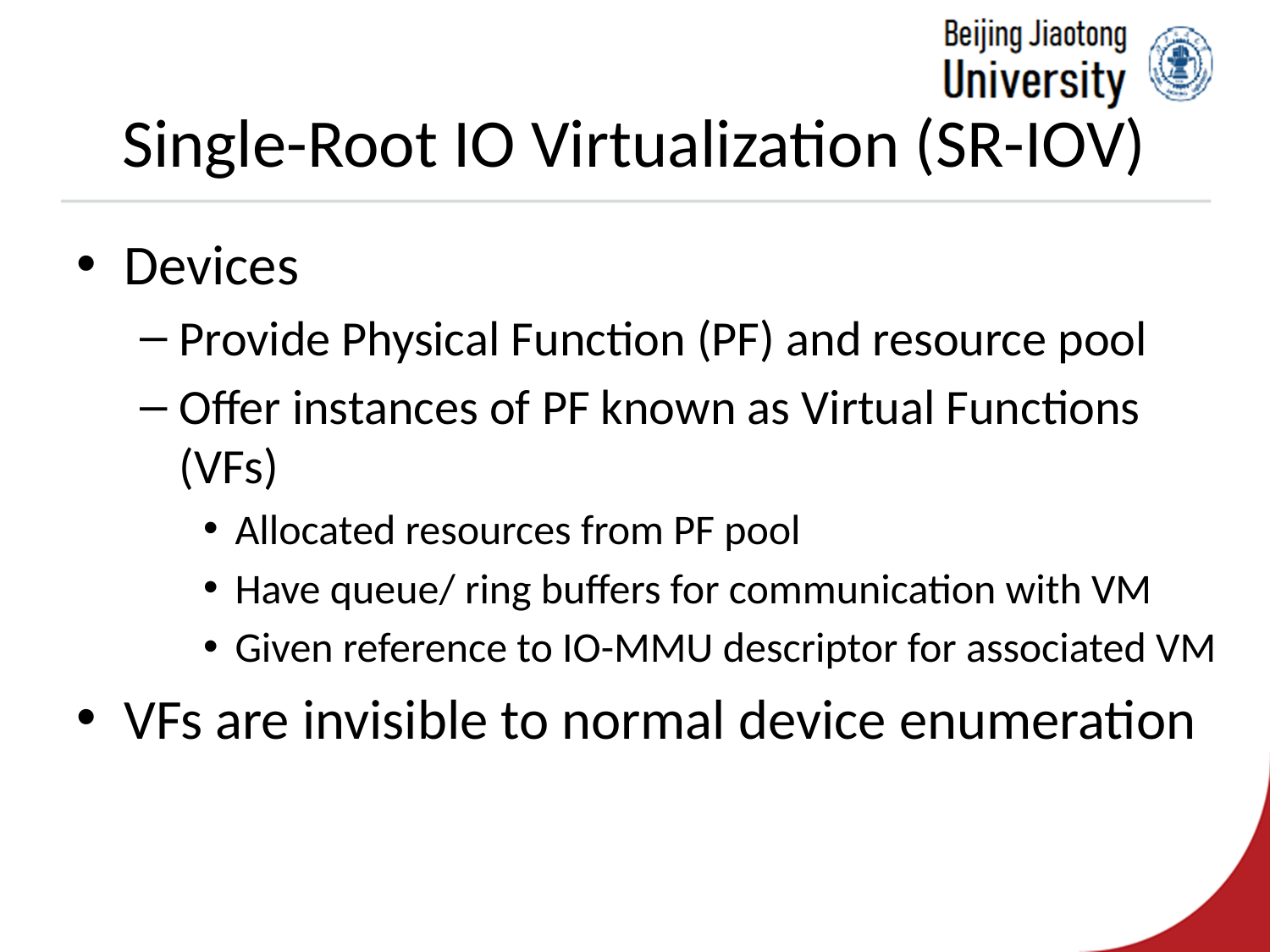

# Single-Root IO Virtualization (SR-IOV)
Devices
Provide Physical Function (PF) and resource pool
Offer instances of PF known as Virtual Functions (VFs)
Allocated resources from PF pool
Have queue/ ring buffers for communication with VM
Given reference to IO-MMU descriptor for associated VM
VFs are invisible to normal device enumeration